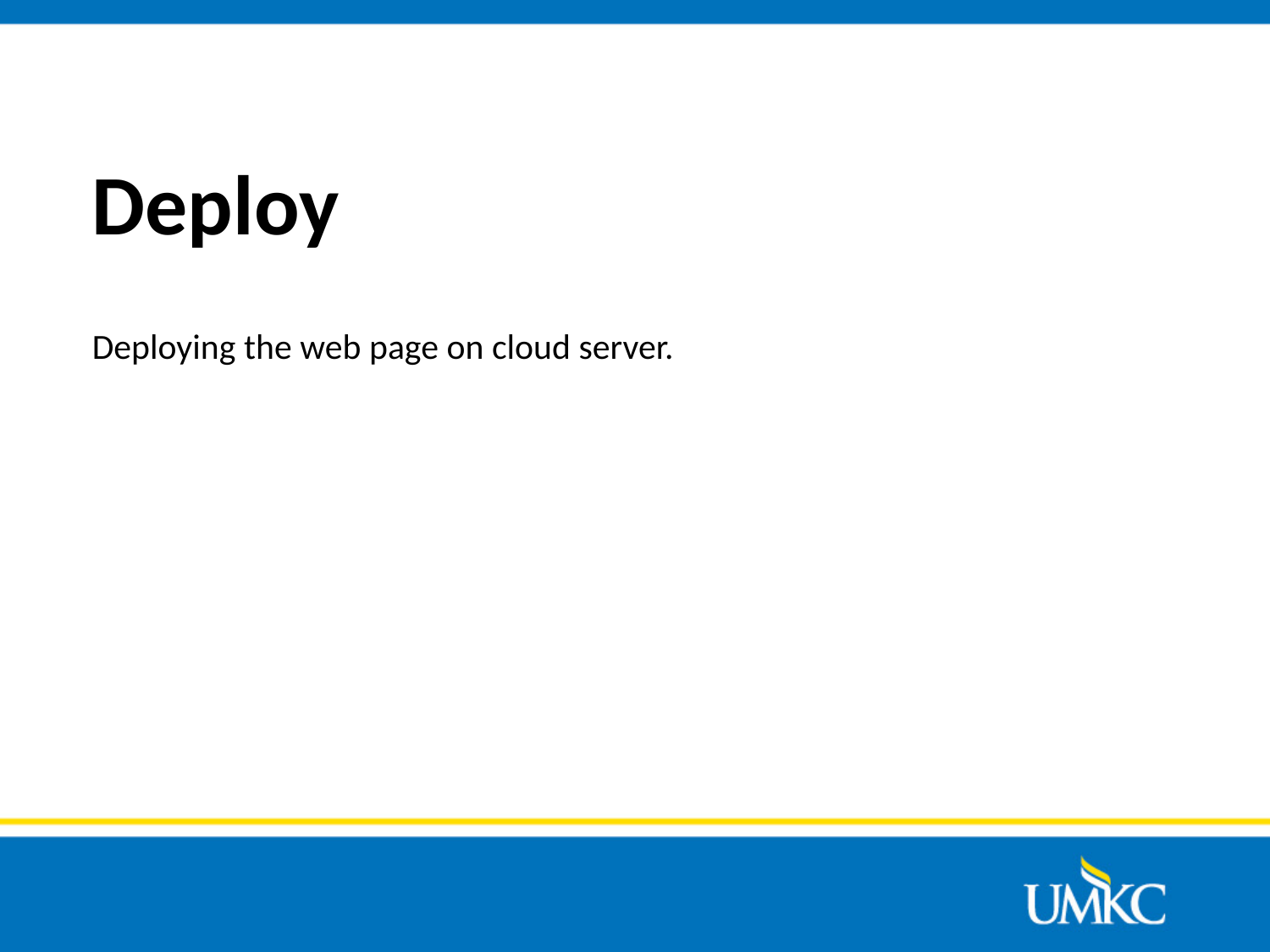

# Deploy
Deploying the web page on cloud server.